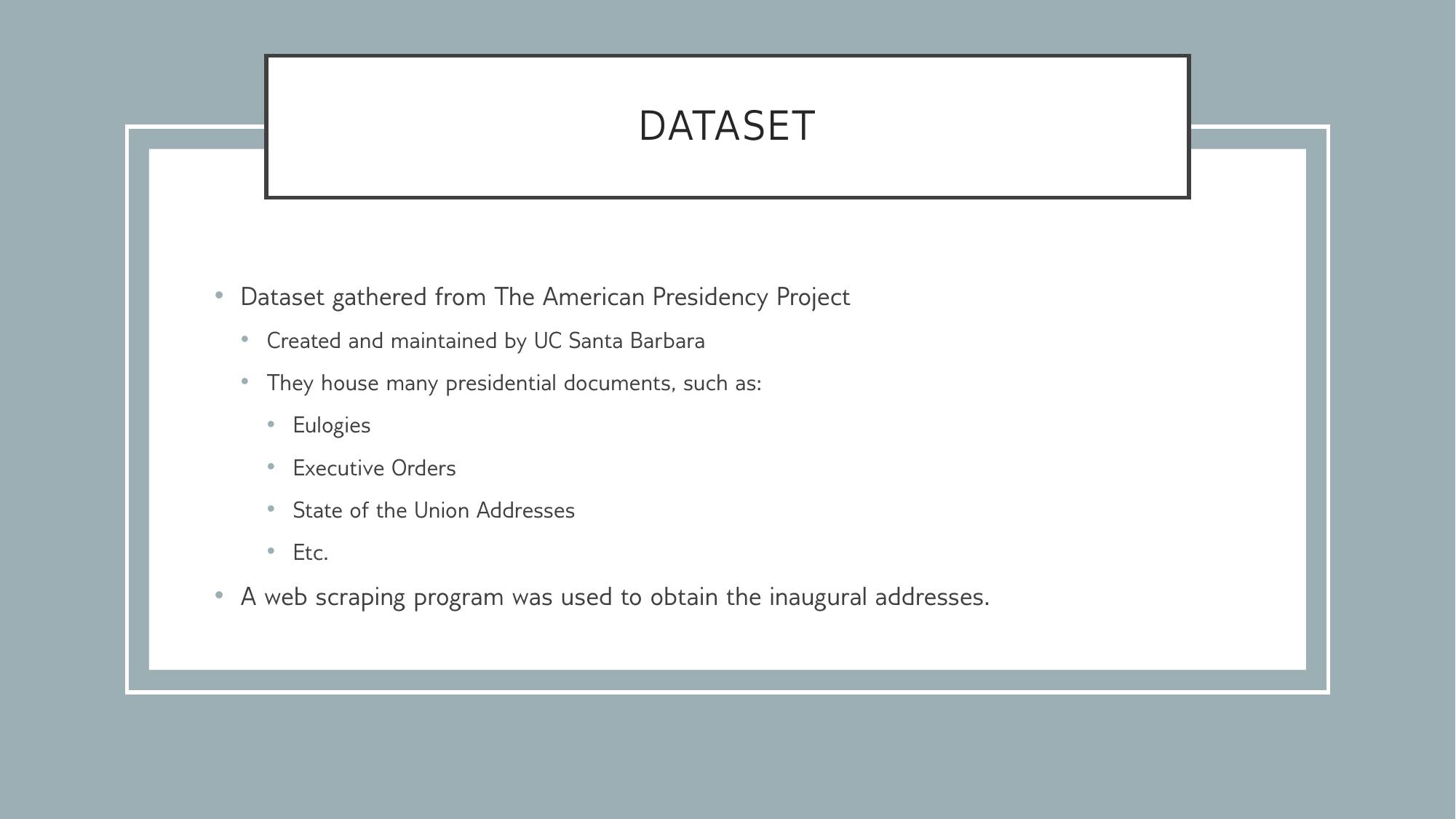

# Dataset

Dataset gathered from The American Presidency Project
Created and maintained by UC Santa Barbara
They house many presidential documents, such as:
Eulogies
Executive Orders
State of the Union Addresses
Etc.
A web scraping program was used to obtain the inaugural addresses.